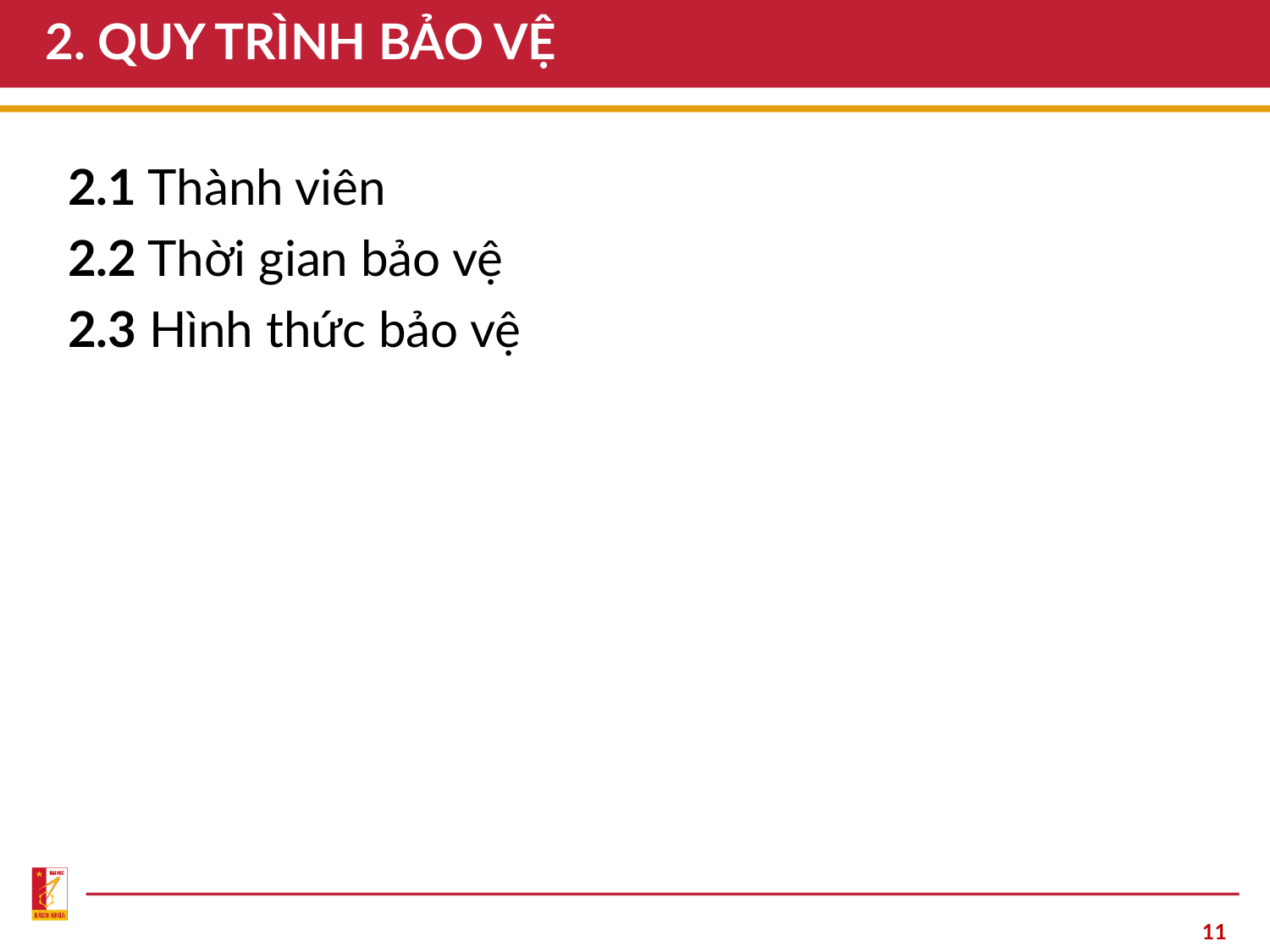

# 2. QUY TRÌNH BẢO VỆ
2.1 Thành viên
2.2 Thời gian bảo vệ
2.3 Hình thức bảo vệ
11